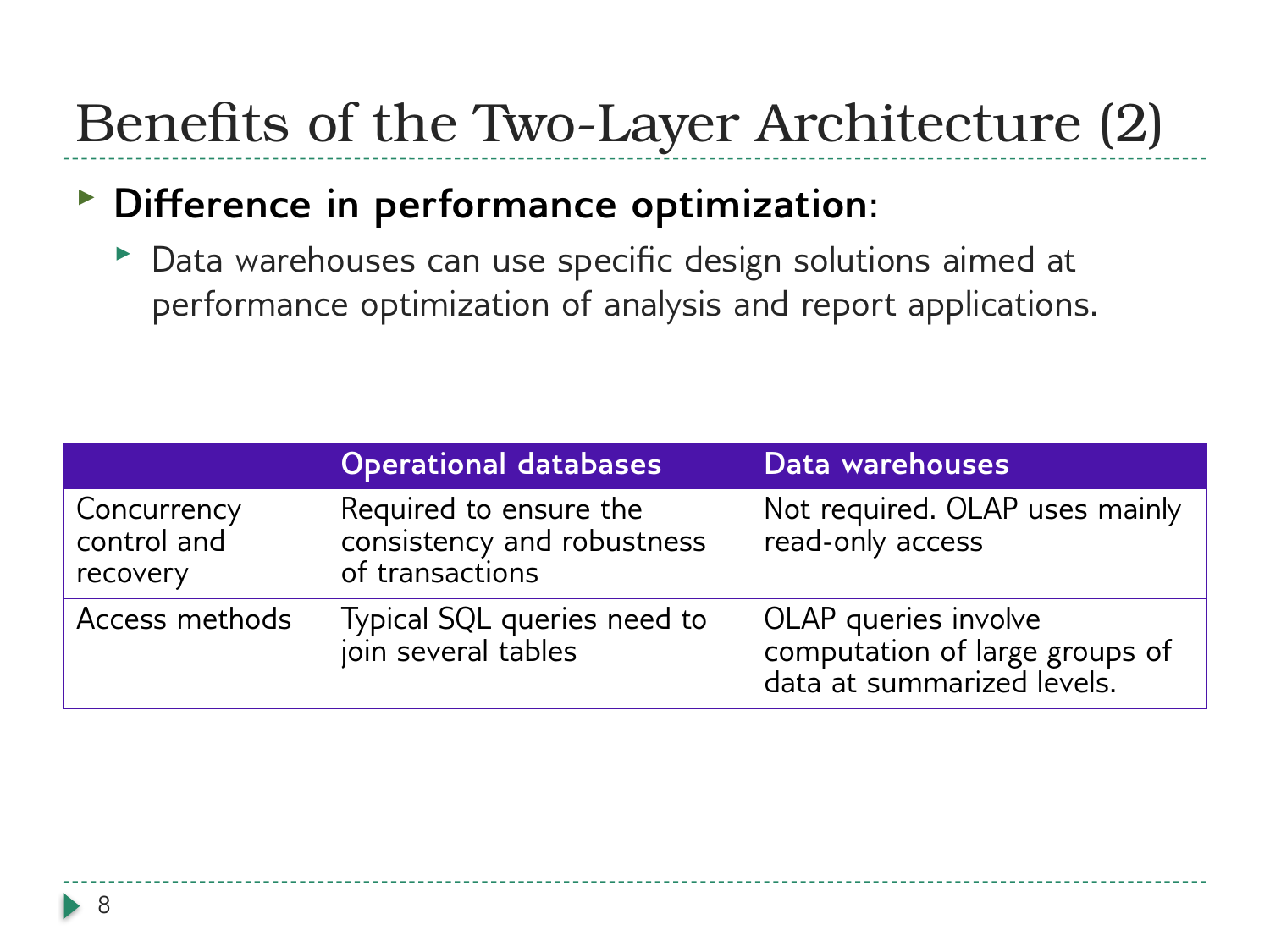

# Benefits of the Two-Layer Architecture (2)
Difference in performance optimization:
Data warehouses can use specific design solutions aimed at performance optimization of analysis and report applications.
|  | Operational databases | Data warehouses |
| --- | --- | --- |
| Concurrency control and recovery | Required to ensure the consistency and robustness of transactions | Not required. OLAP uses mainly read-only access |
| Access methods | Typical SQL queries need to join several tables | OLAP queries involve computation of large groups of data at summarized levels. |
8